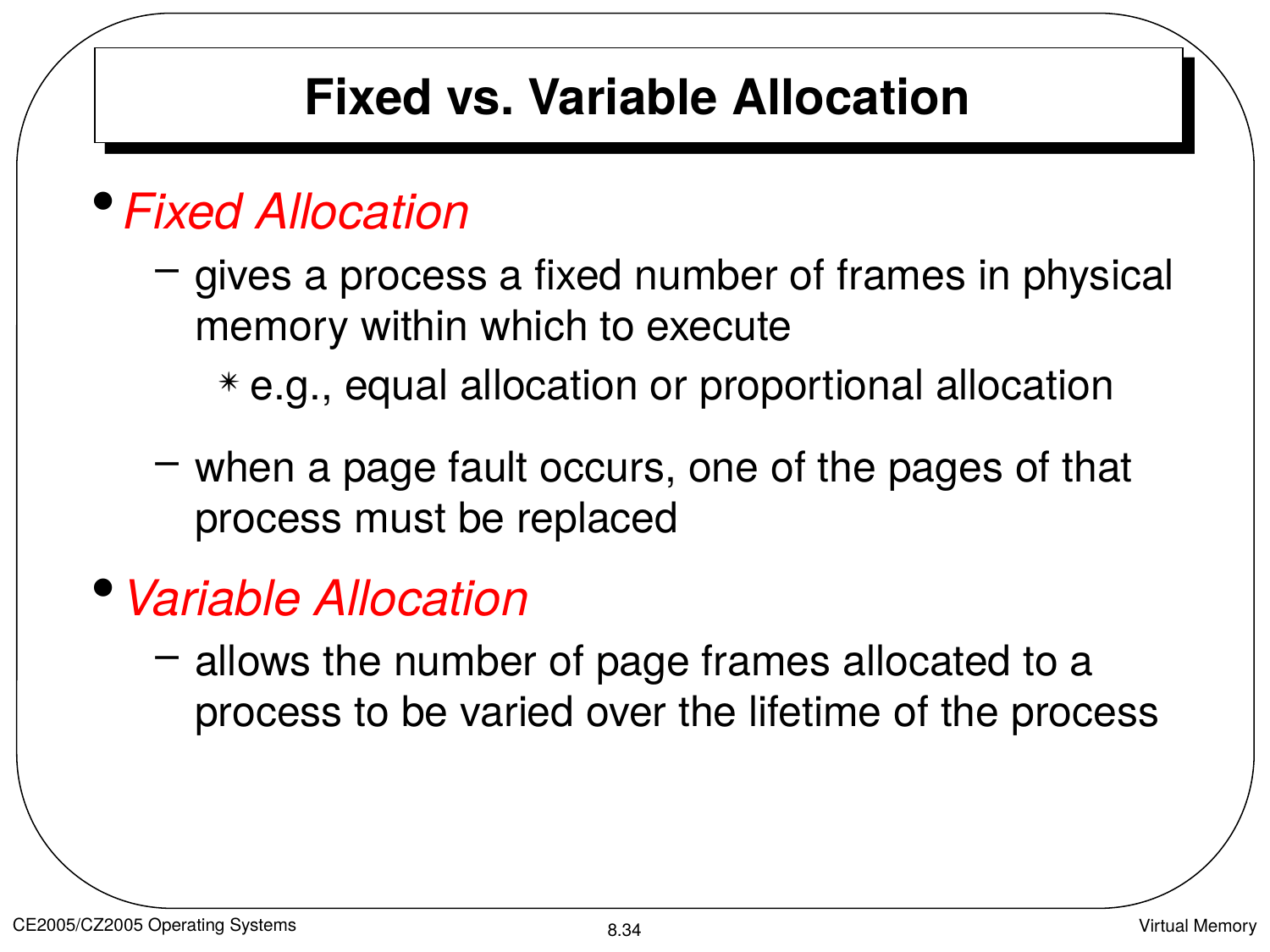

# Fixed vs. Variable Allocation
Fixed Allocation
gives a process a fixed number of frames in physical memory within which to execute
e.g., equal allocation or proportional allocation
when a page fault occurs, one of the pages of that process must be replaced
Variable Allocation
allows the number of page frames allocated to a process to be varied over the lifetime of the process